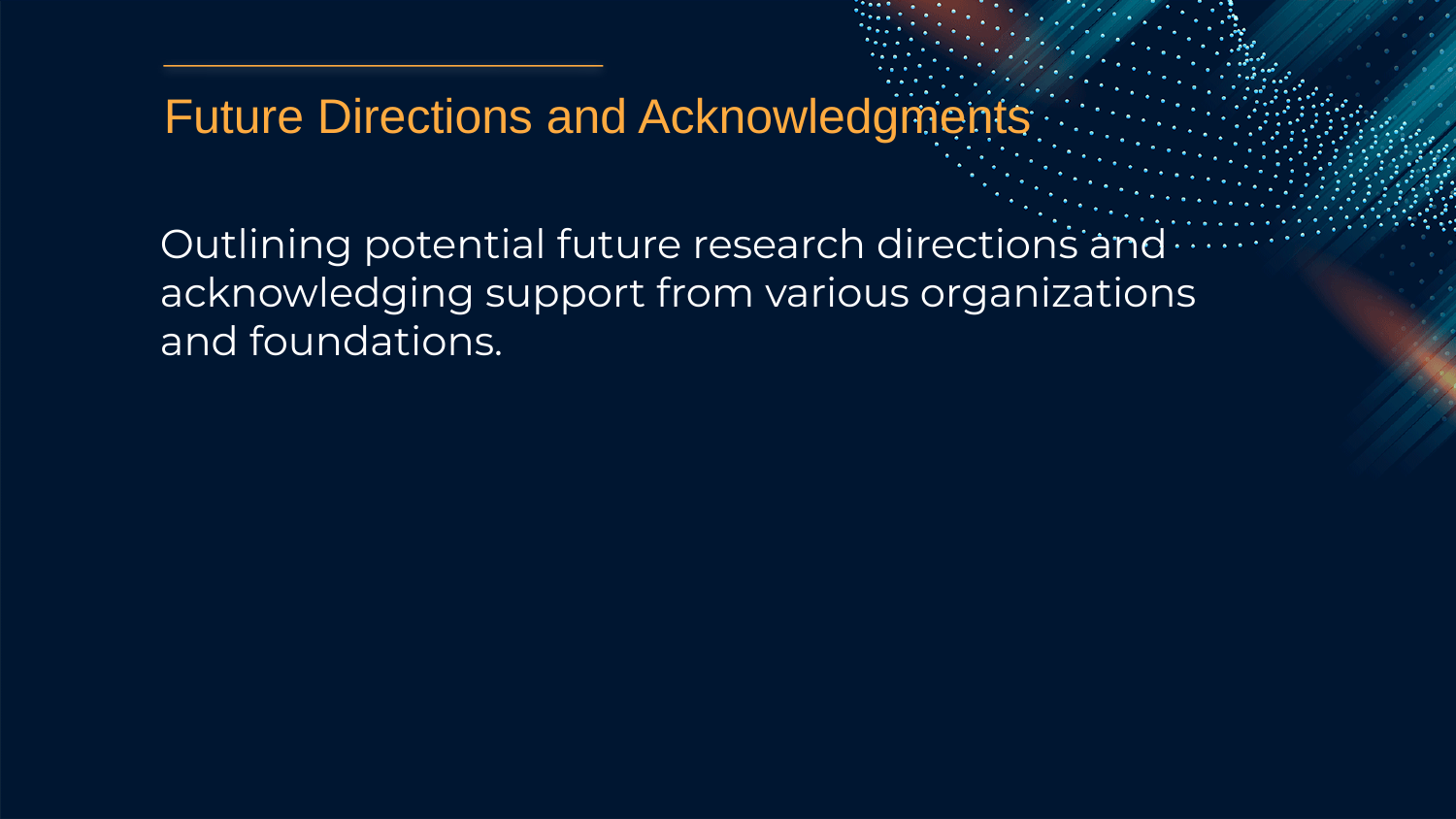

Future Directions and Acknowledgments
Outlining potential future research directions and acknowledging support from various organizations and foundations.